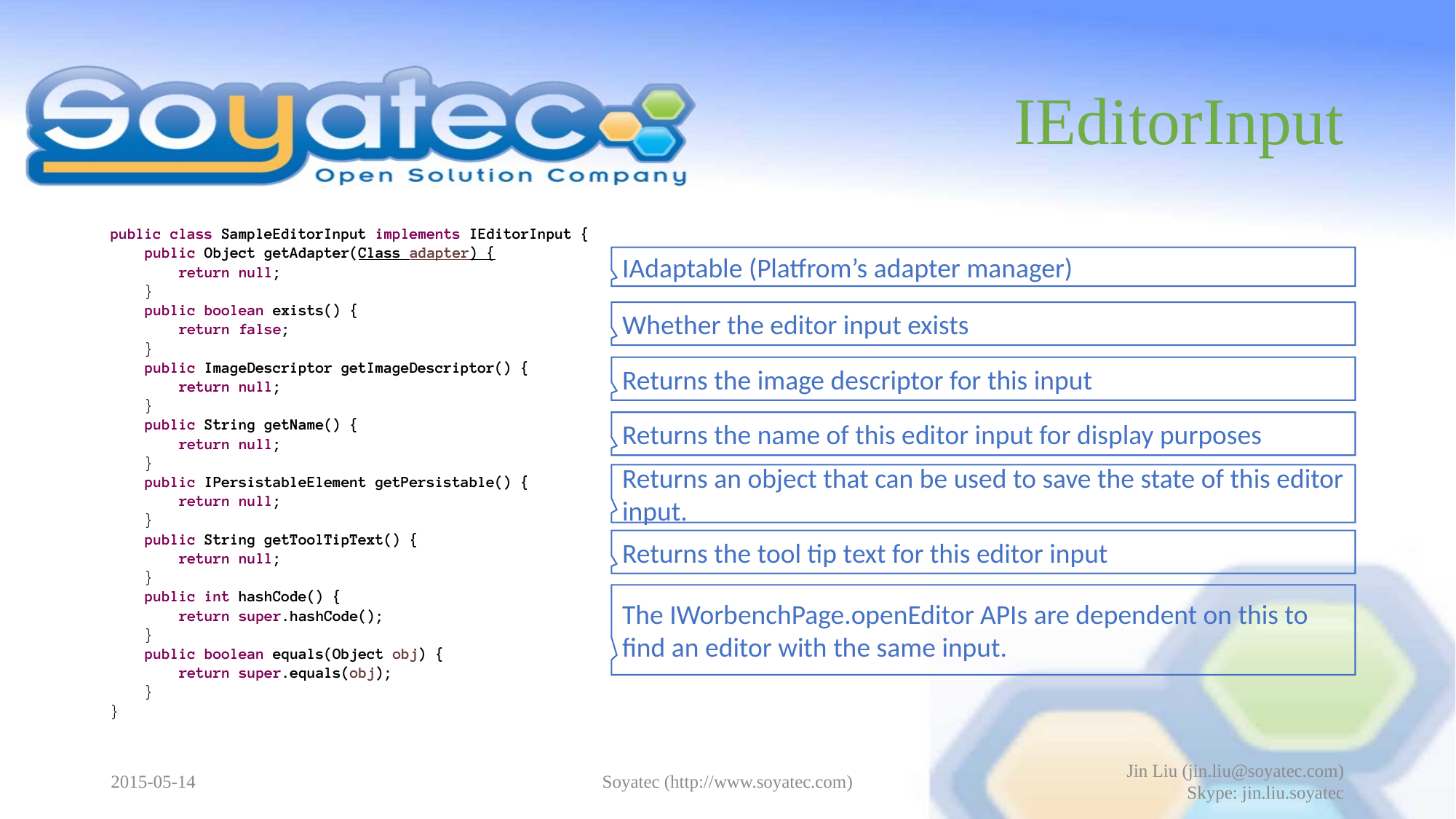

# IEditorInput
public class SampleEditorInput implements IEditorInput {
    public Object getAdapter(Class adapter) {
        return null;
    }
    public boolean exists() {
        return false;
    }
    public ImageDescriptor getImageDescriptor() {
        return null;
    }
    public String getName() {
        return null;
    }
    public IPersistableElement getPersistable() {
        return null;
    }
    public String getToolTipText() {
        return null;
    }
    public int hashCode() {
        return super.hashCode();
    }
    public boolean equals(Object obj) {
        return super.equals(obj);
    }
}
IAdaptable (Platfrom’s adapter manager)
Whether the editor input exists
Returns the image descriptor for this input
Returns the name of this editor input for display purposes
Returns an object that can be used to save the state of this editor input.
Returns the tool tip text for this editor input
The IWorbenchPage.openEditor APIs are dependent on this to find an editor with the same input.
2015-05-14
Soyatec (http://www.soyatec.com)
Jin Liu (jin.liu@soyatec.com)
Skype: jin.liu.soyatec